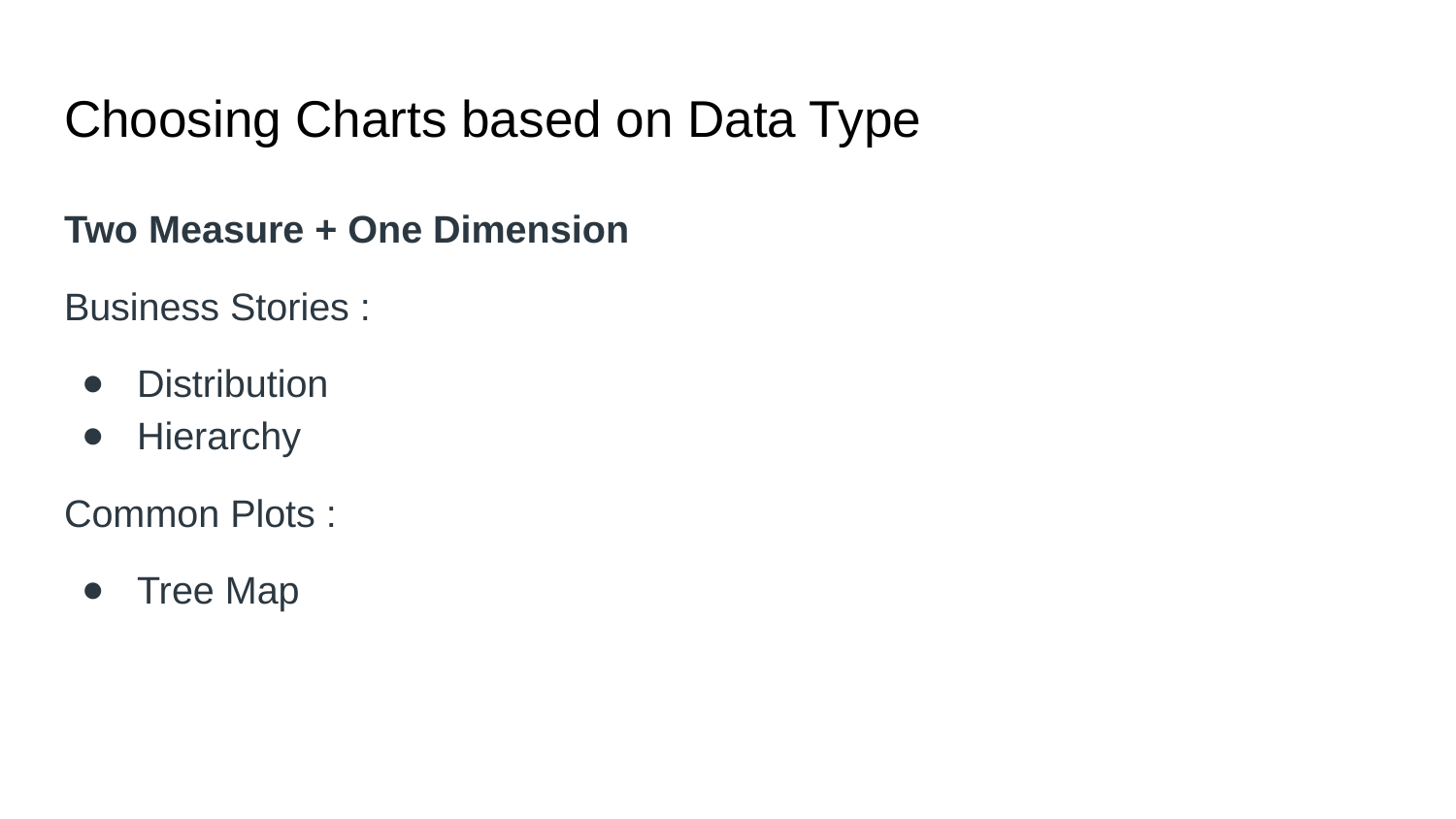

# Choosing Charts based on Data Type
Two Measure + One Dimension
Business Stories :
Distribution
Hierarchy
Common Plots :
Tree Map